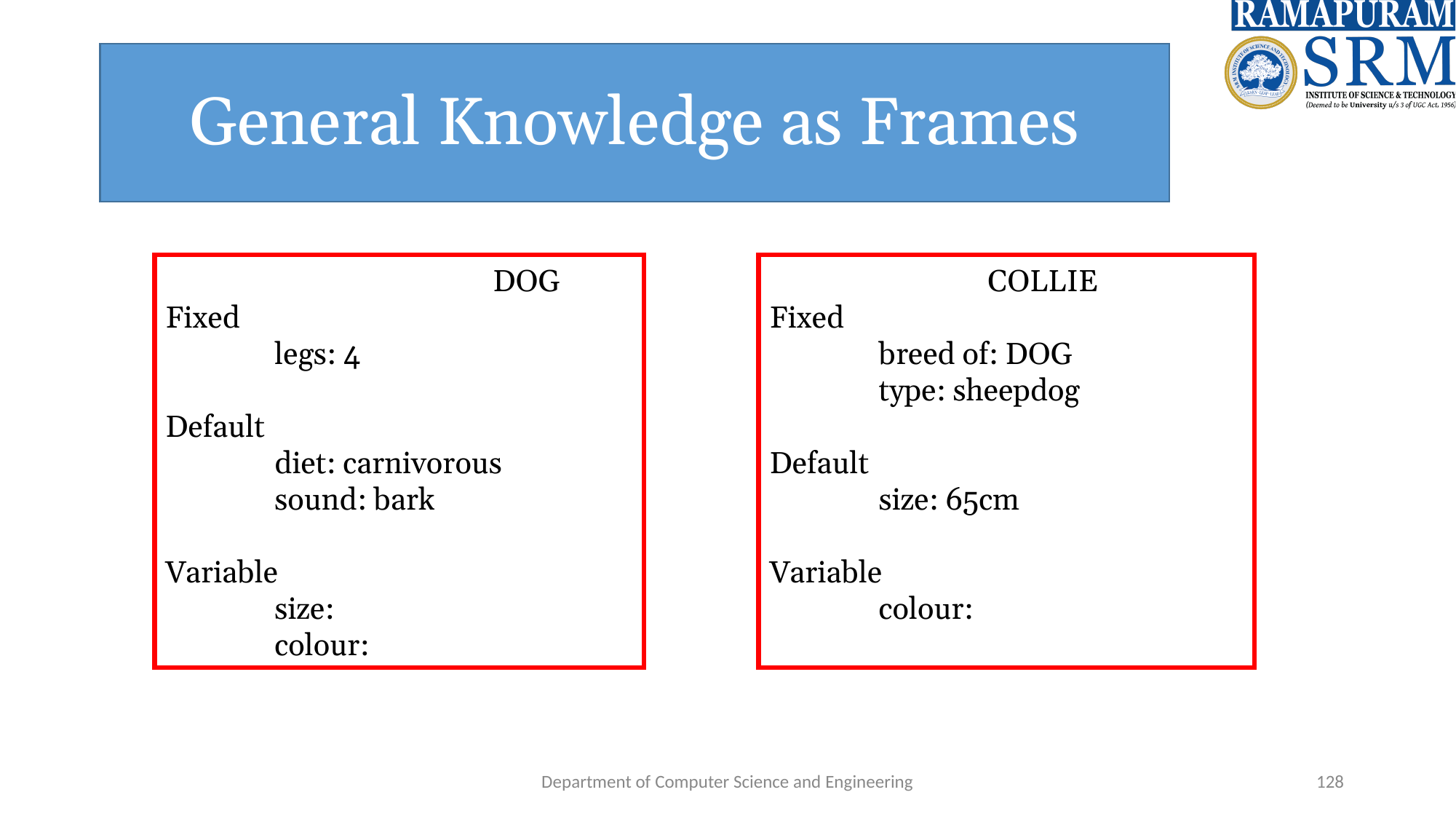

# General Knowledge as Frames
			DOG
Fixed
	legs: 4

Default
	diet: carnivorous
	sound: bark

Variable
	size:
	colour:
		COLLIE
Fixed
	breed of: DOG
	type: sheepdog

Default
	size: 65cm

Variable
	colour:

Department of Computer Science and Engineering
128